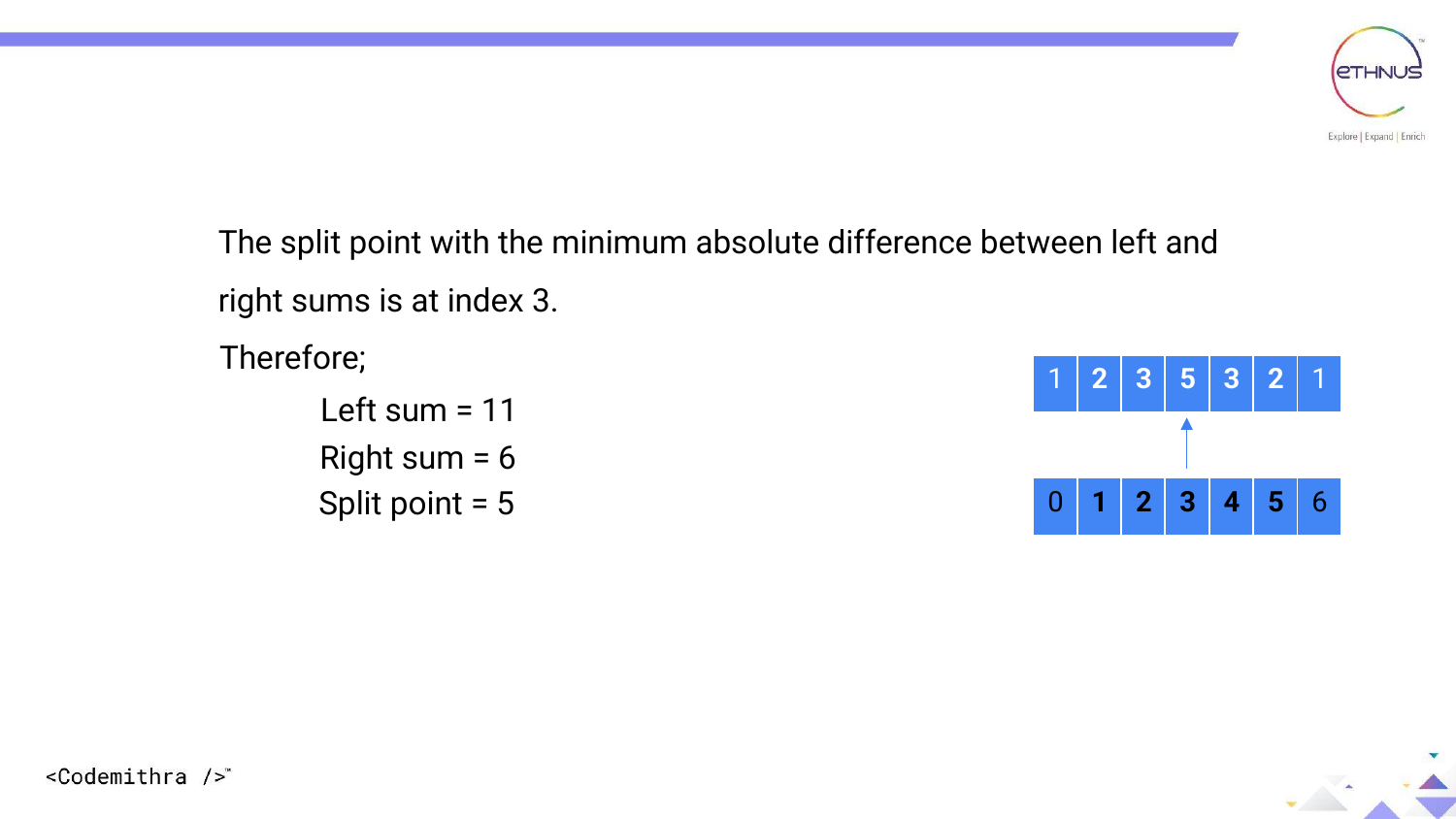

The split point with the minimum absolute difference between left and right sums is at index 3.
Therefore;
| 1 | 2 | 3 | 5 | 3 | 2 | 1 |
| --- | --- | --- | --- | --- | --- | --- |
Left sum = 11
Right sum = 6
Split point = 5
| 0 | 1 | 2 | 3 | 4 | 5 | 6 |
| --- | --- | --- | --- | --- | --- | --- |